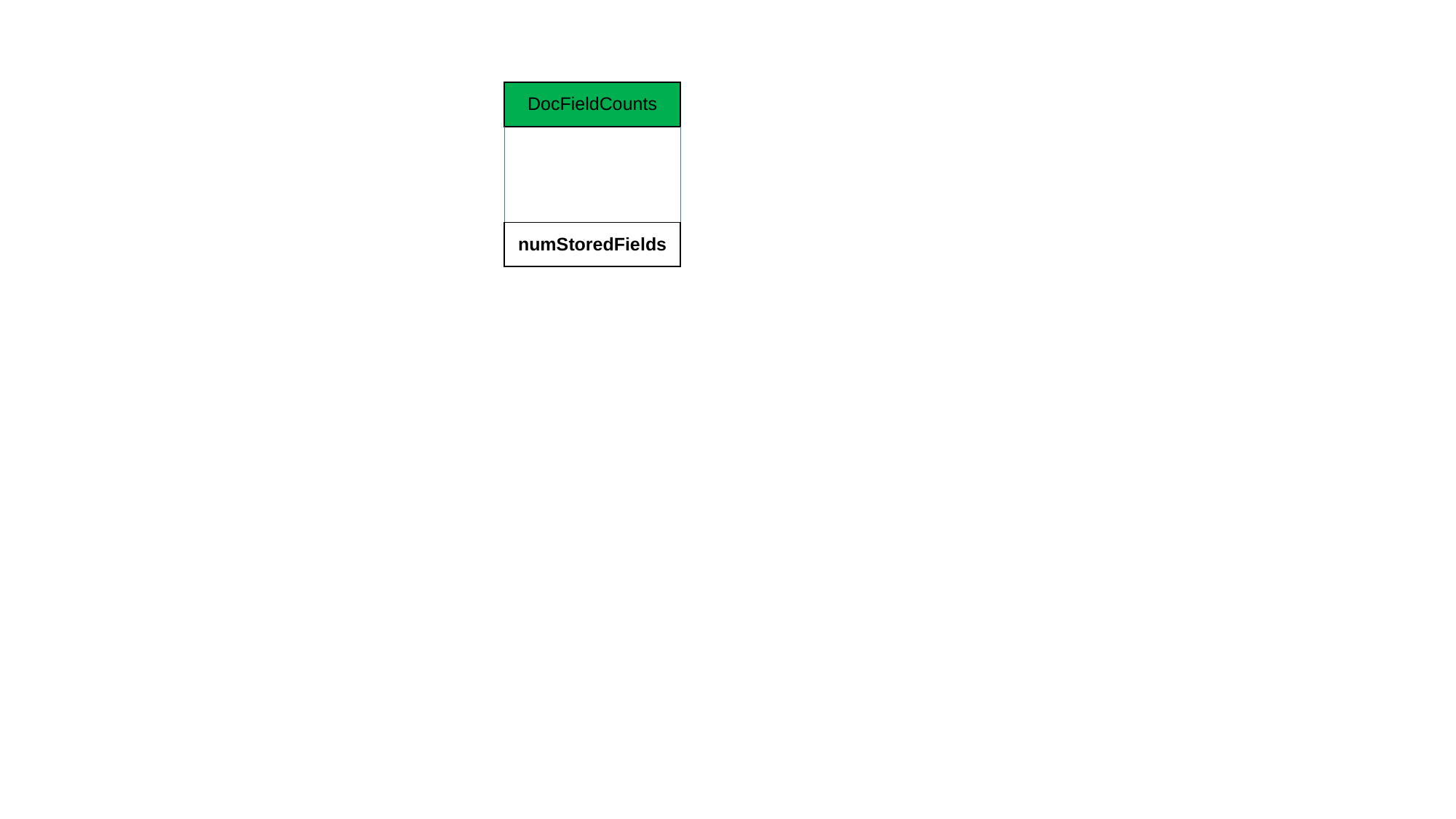

| DocFieldCounts |
| --- |
| numStoredFields |
| --- |